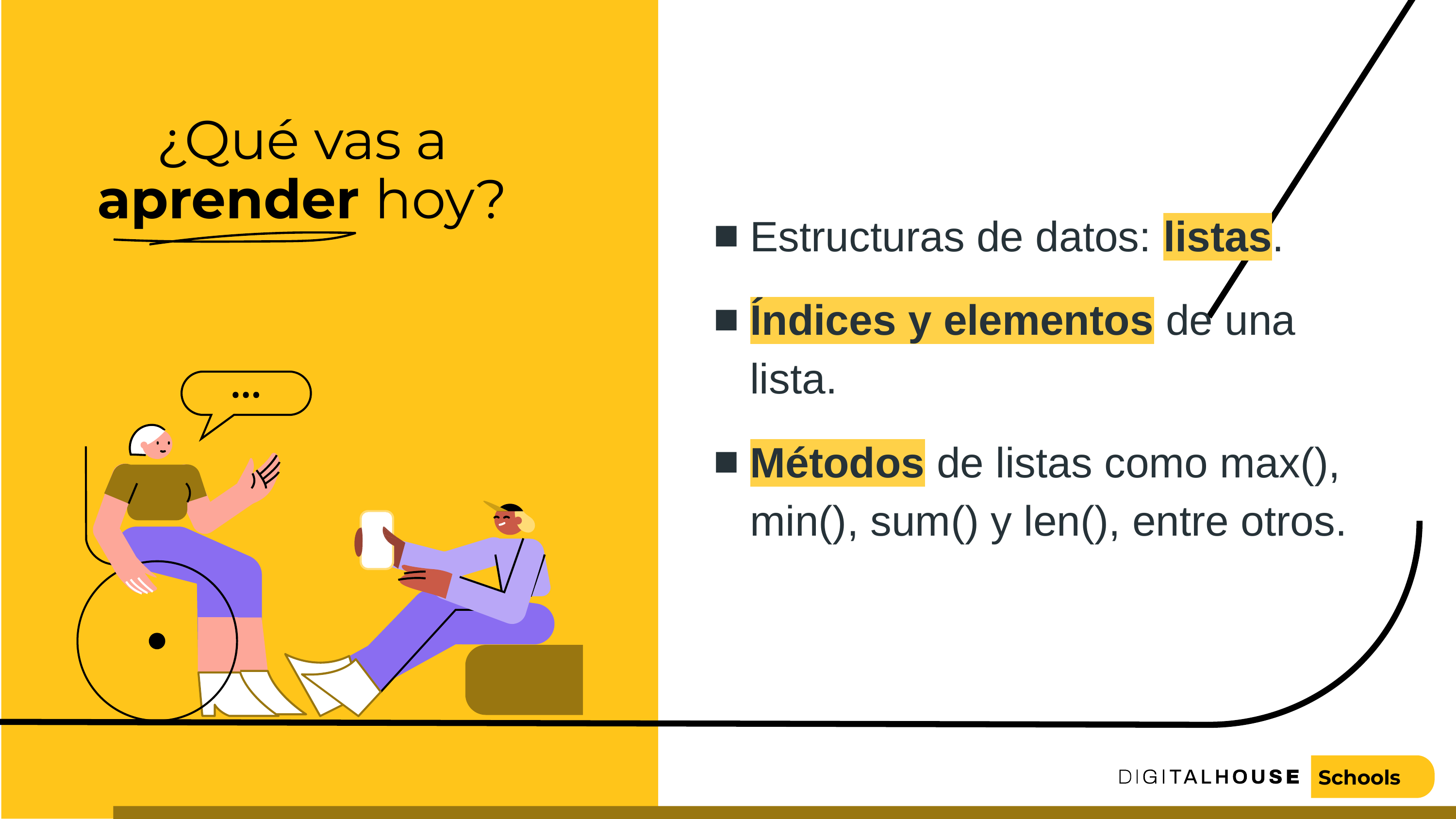

# ¿Qué vas a aprender hoy?

Estructuras de datos: listas.
Índices y elementos de una lista.
Métodos de listas como max(), min(), sum() y len(), entre otros.

Schools